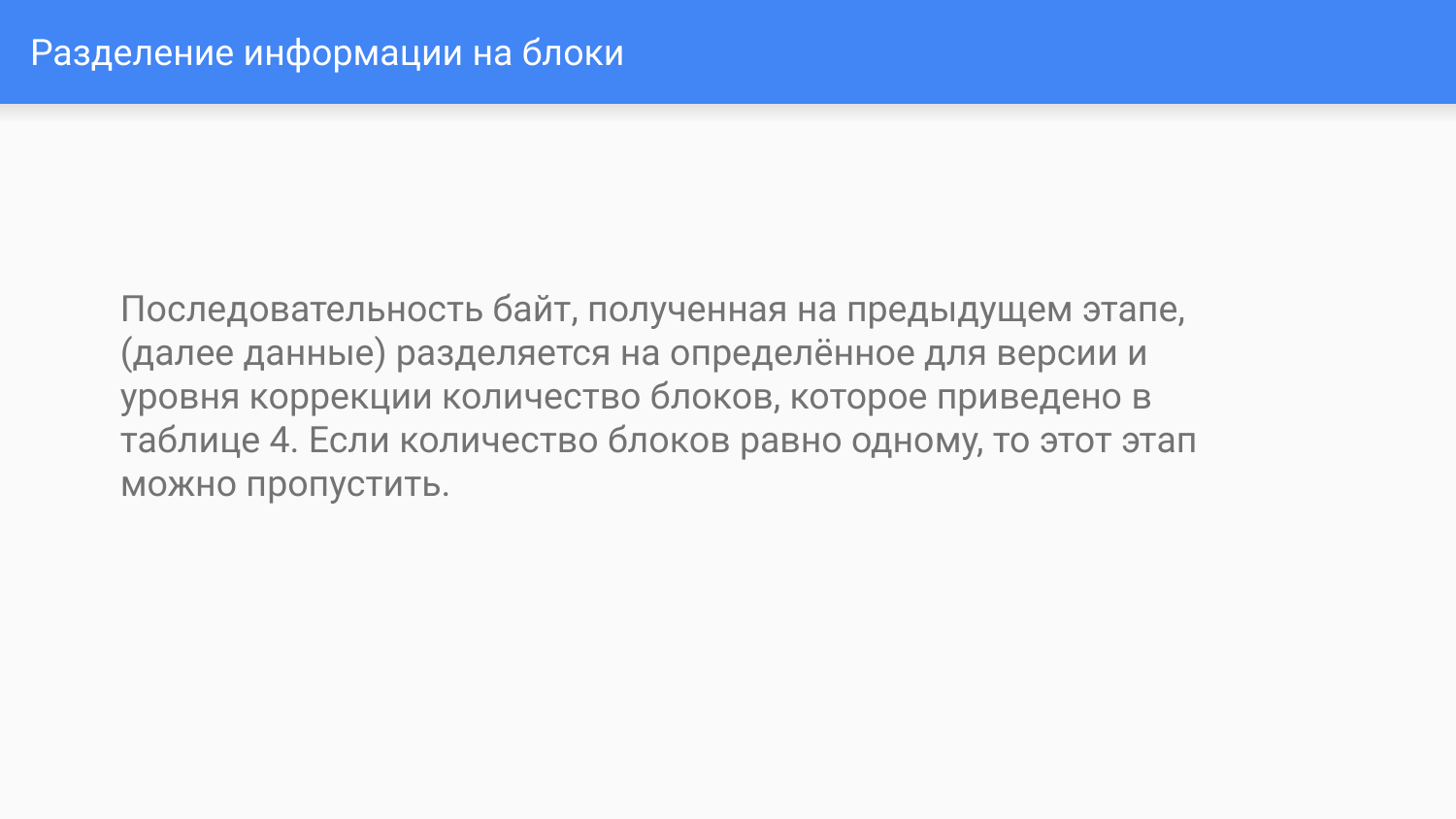

# Разделение информации на блоки
Последовательность байт, полученная на предыдущем этапе, (далее данные) разделяется на определённое для версии и уровня коррекции количество блоков, которое приведено в таблице 4. Если количество блоков равно одному, то этот этап можно пропустить.